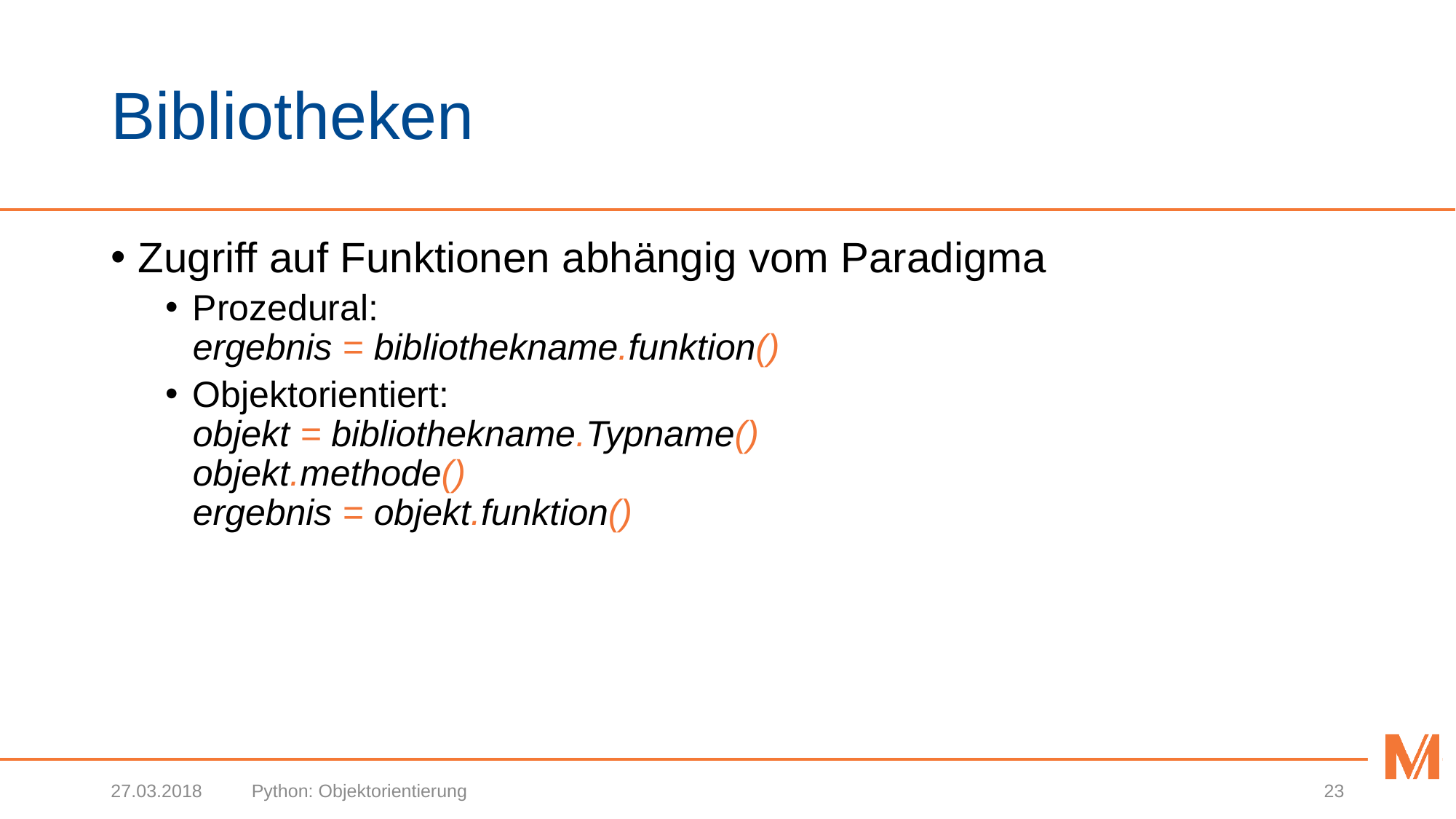

# Bibliotheken
Zugriff auf Funktionen abhängig vom Paradigma
Prozedural:
ergebnis = bibliothekname.funktion()
Objektorientiert:
objekt = bibliothekname.Typname()
objekt.methode()
ergebnis = objekt.funktion()
27.03.2018
Python: Objektorientierung
23